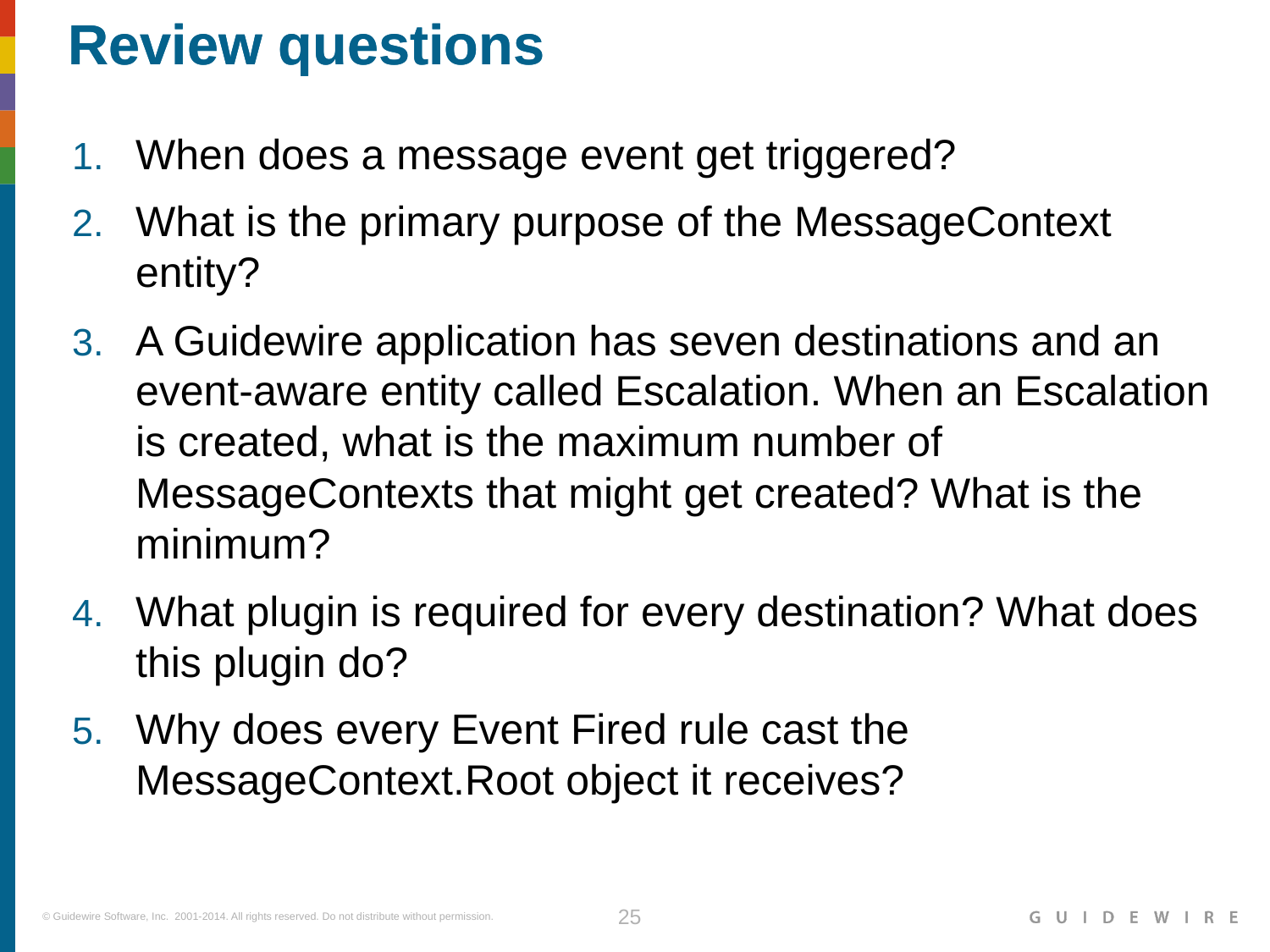

When does a message event get triggered?
What is the primary purpose of the MessageContext entity?
A Guidewire application has seven destinations and an event-aware entity called Escalation. When an Escalation is created, what is the maximum number of MessageContexts that might get created? What is the minimum?
What plugin is required for every destination? What does this plugin do?
Why does every Event Fired rule cast the MessageContext.Root object it receives?